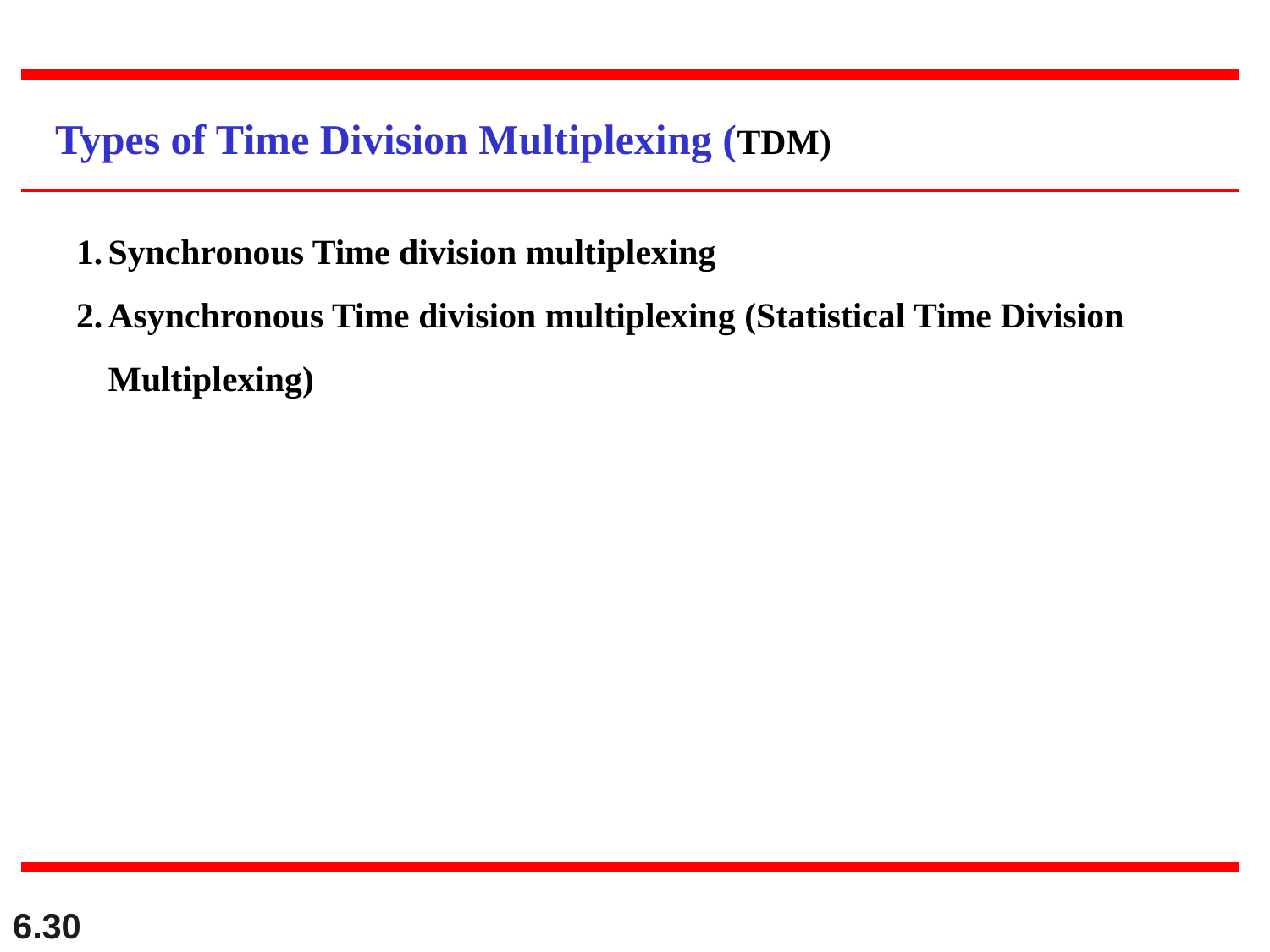

Types of Time Division Multiplexing (TDM)
Synchronous Time division multiplexing
Asynchronous Time division multiplexing (Statistical Time Division Multiplexing)

6.30